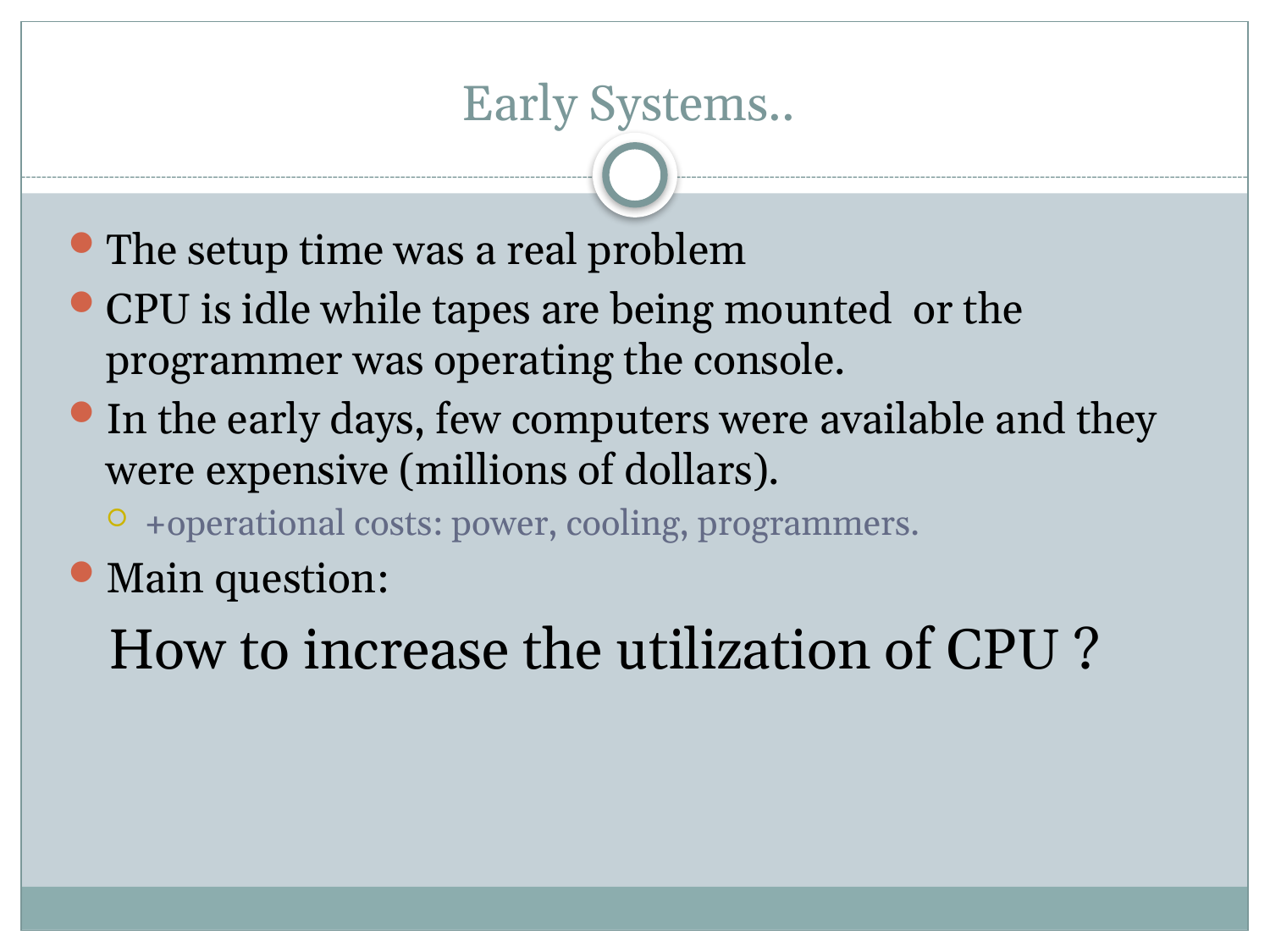

# Early Systems..
The setup time was a real problem
CPU is idle while tapes are being mounted  or the programmer was operating the console.
In the early days, few computers were available and they were expensive (millions of dollars).
+operational costs: power, cooling, programmers.
Main question:
   How to increase the utilization of CPU ?